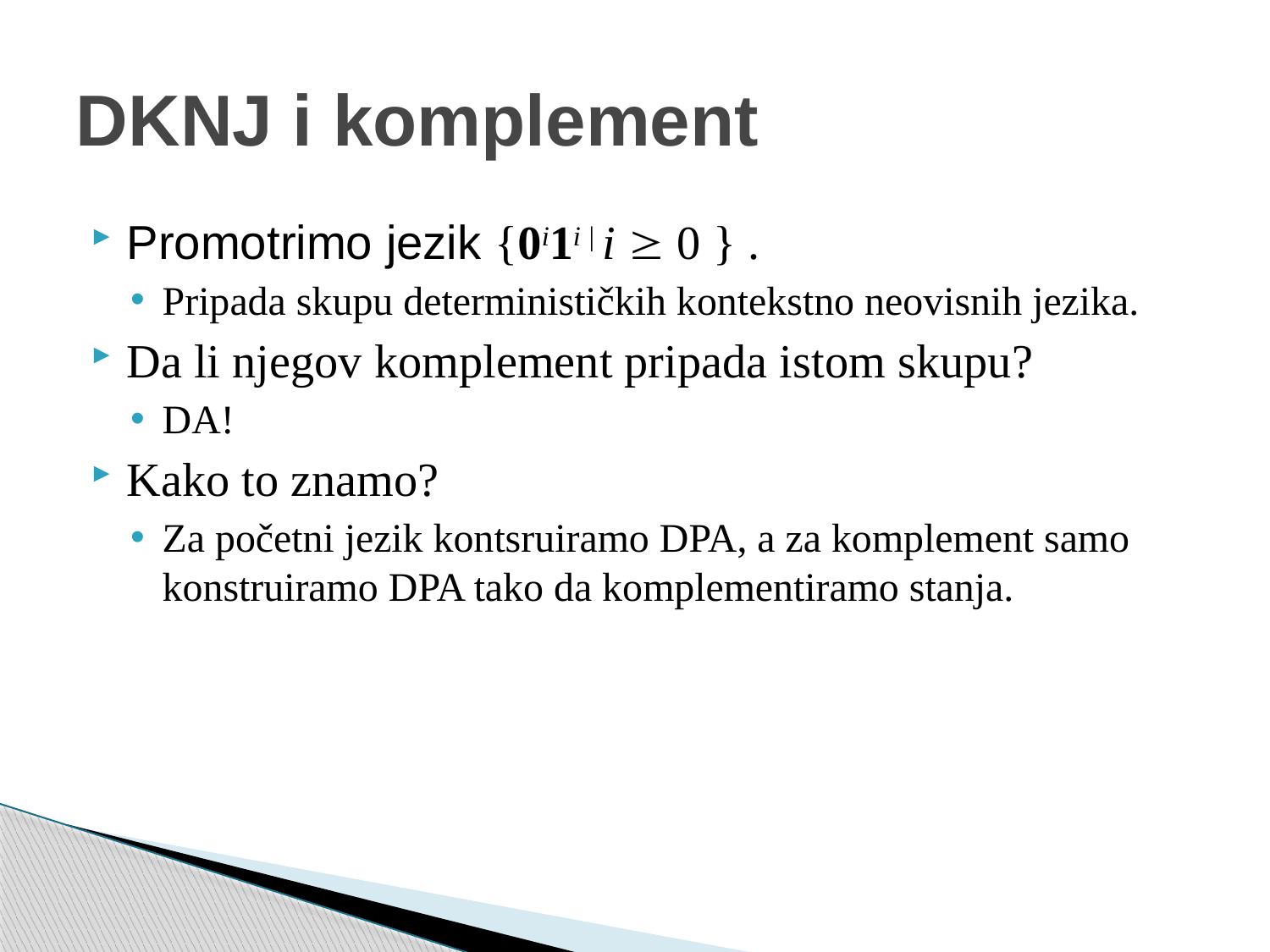

# DKNJ i komplement
Promotrimo jezik {0i1i | i ≥ 0 } .
Pripada skupu determinističkih kontekstno neovisnih jezika.
Da li njegov komplement pripada istom skupu?
DA!
Kako to znamo?
Za početni jezik kontsruiramo DPA, a za komplement samo konstruiramo DPA tako da komplementiramo stanja.